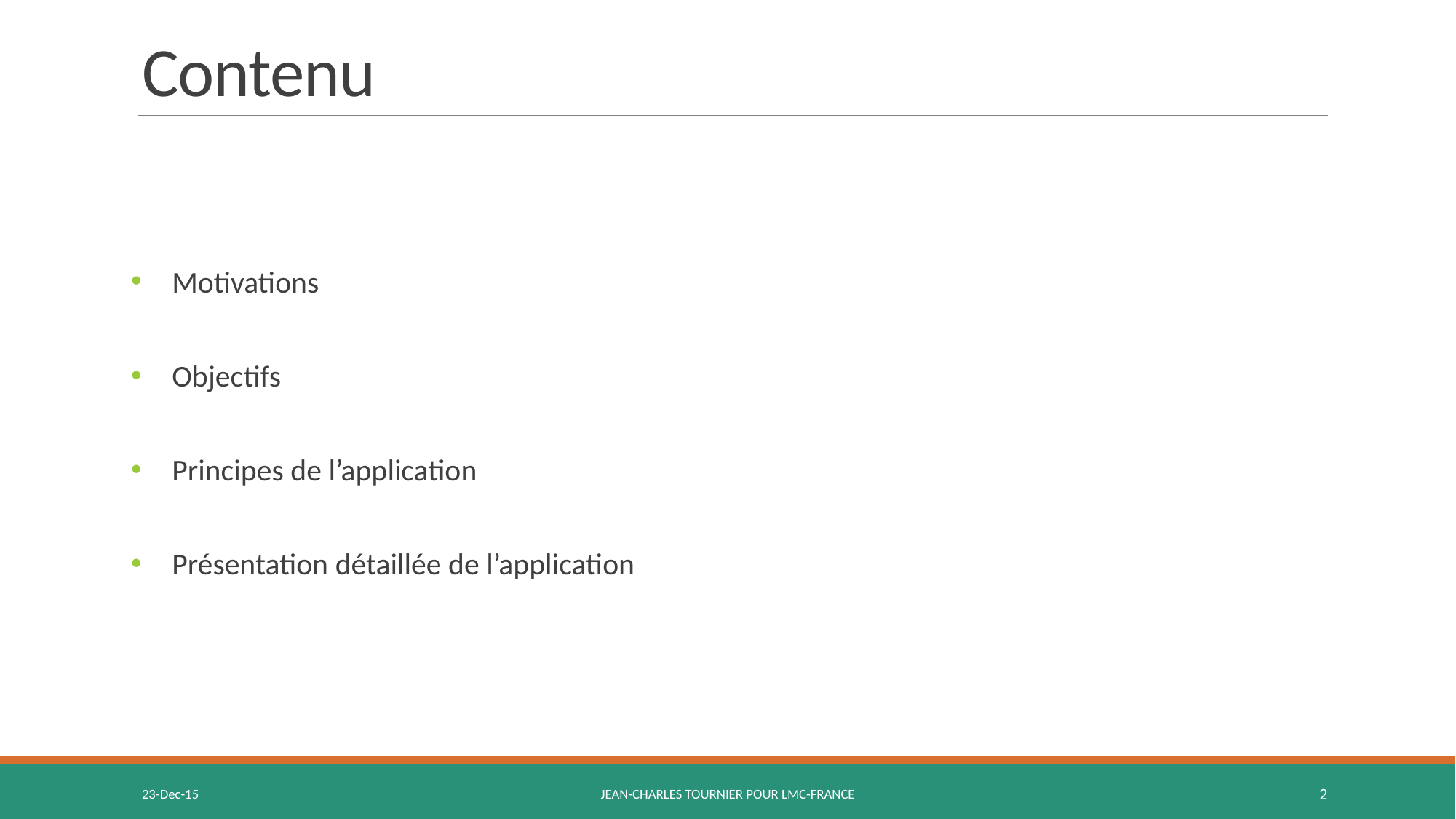

# Contenu
Motivations
Objectifs
Principes de l’application
Présentation détaillée de l’application
23-Dec-15
Jean-Charles Tournier pour LMC-France
2